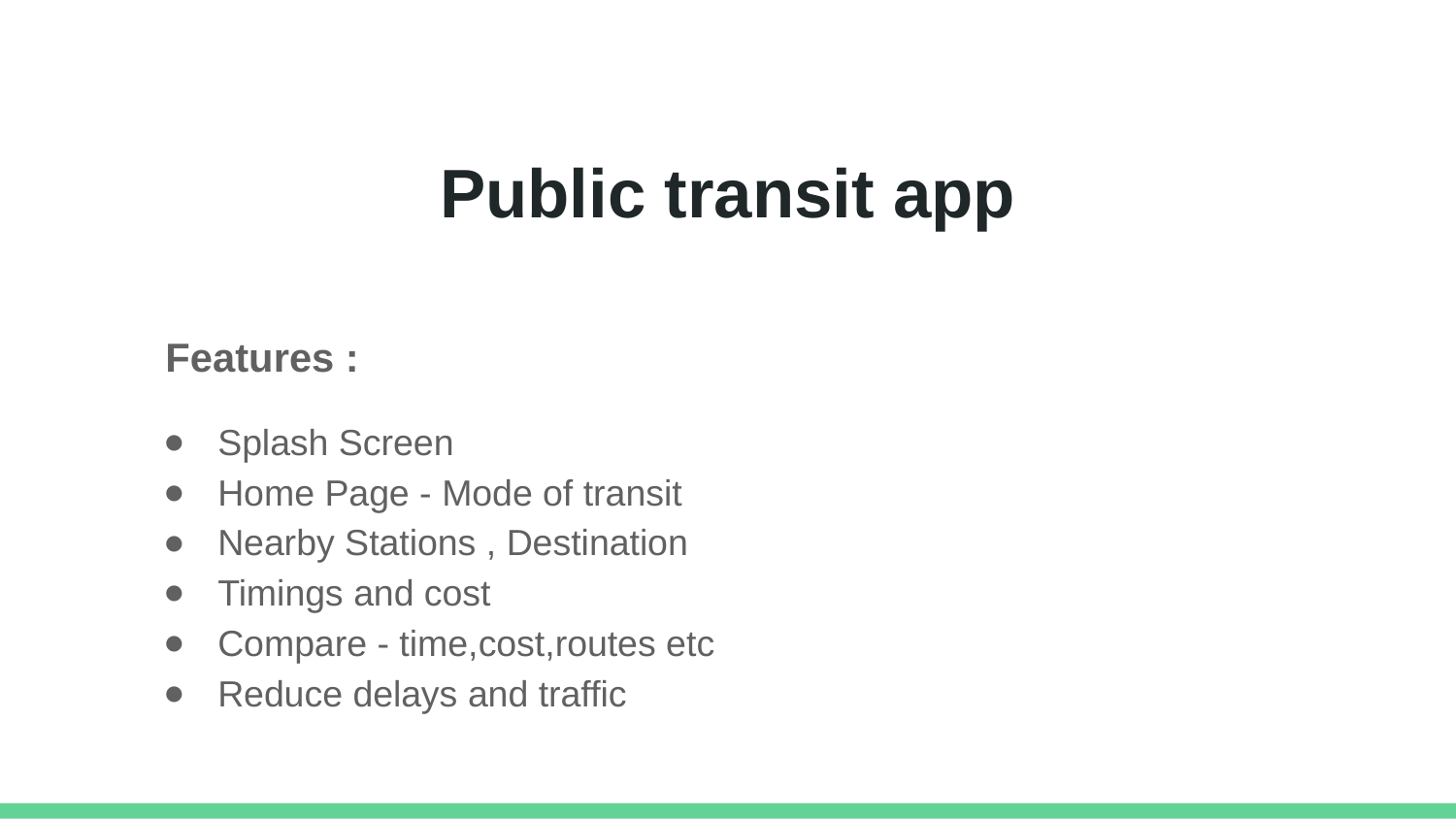

# Public transit app
  Features :
Splash Screen
Home Page - Mode of transit
Nearby Stations , Destination
Timings and cost
Compare - time,cost,routes etc
Reduce delays and traffic